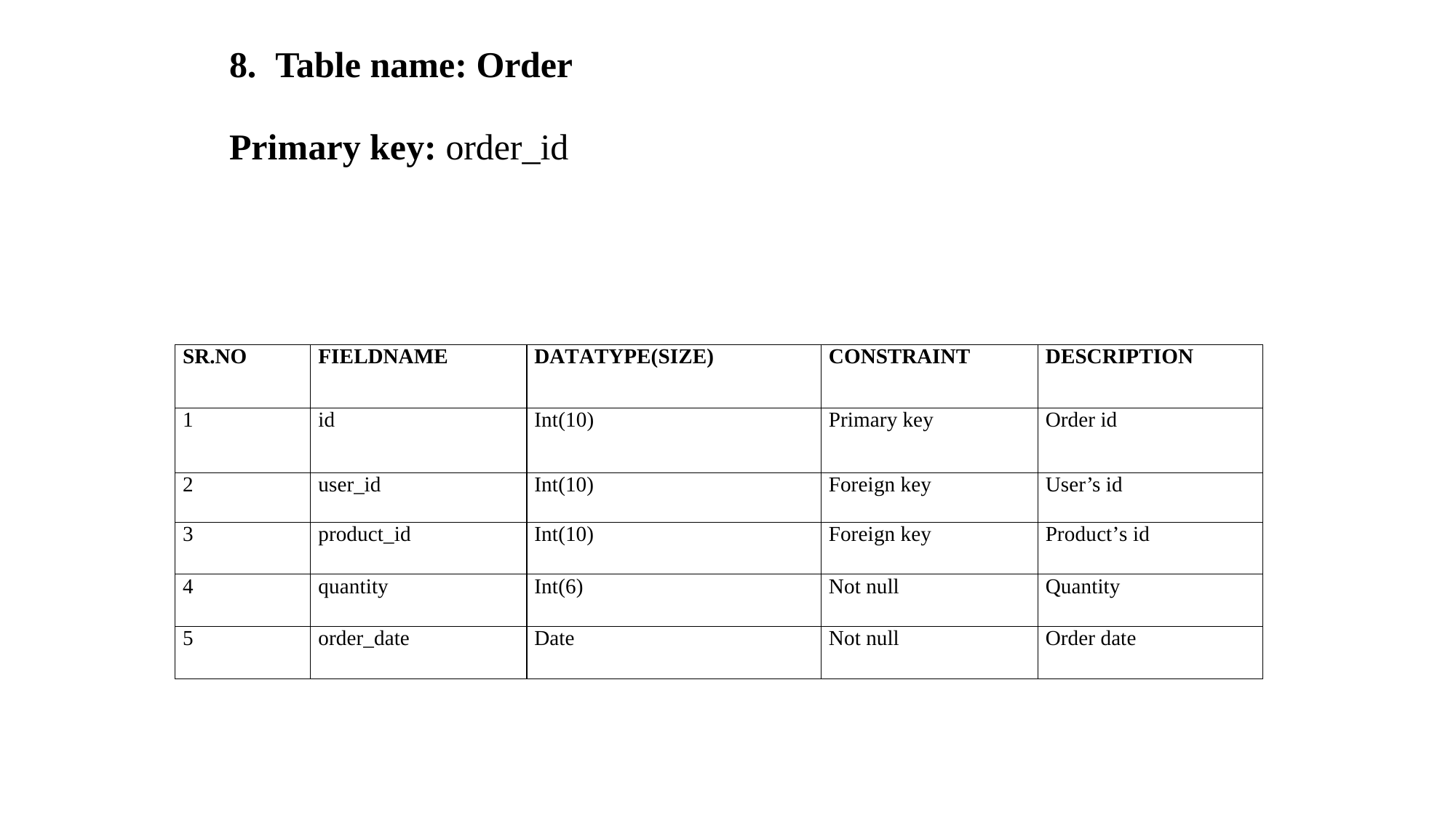

# 8.  Table name: Order Primary key: order_id
| SR.NO | FIELDNAME | DATATYPE(SIZE) | CONSTRAINT | DESCRIPTION |
| --- | --- | --- | --- | --- |
| 1 | id | Int(10) | Primary key | Order id |
| 2 | user\_id | Int(10) | Foreign key | User’s id |
| 3 | product\_id | Int(10) | Foreign key | Product’s id |
| 4 | quantity | Int(6) | Not null | Quantity |
| 5 | order\_date | Date | Not null | Order date |